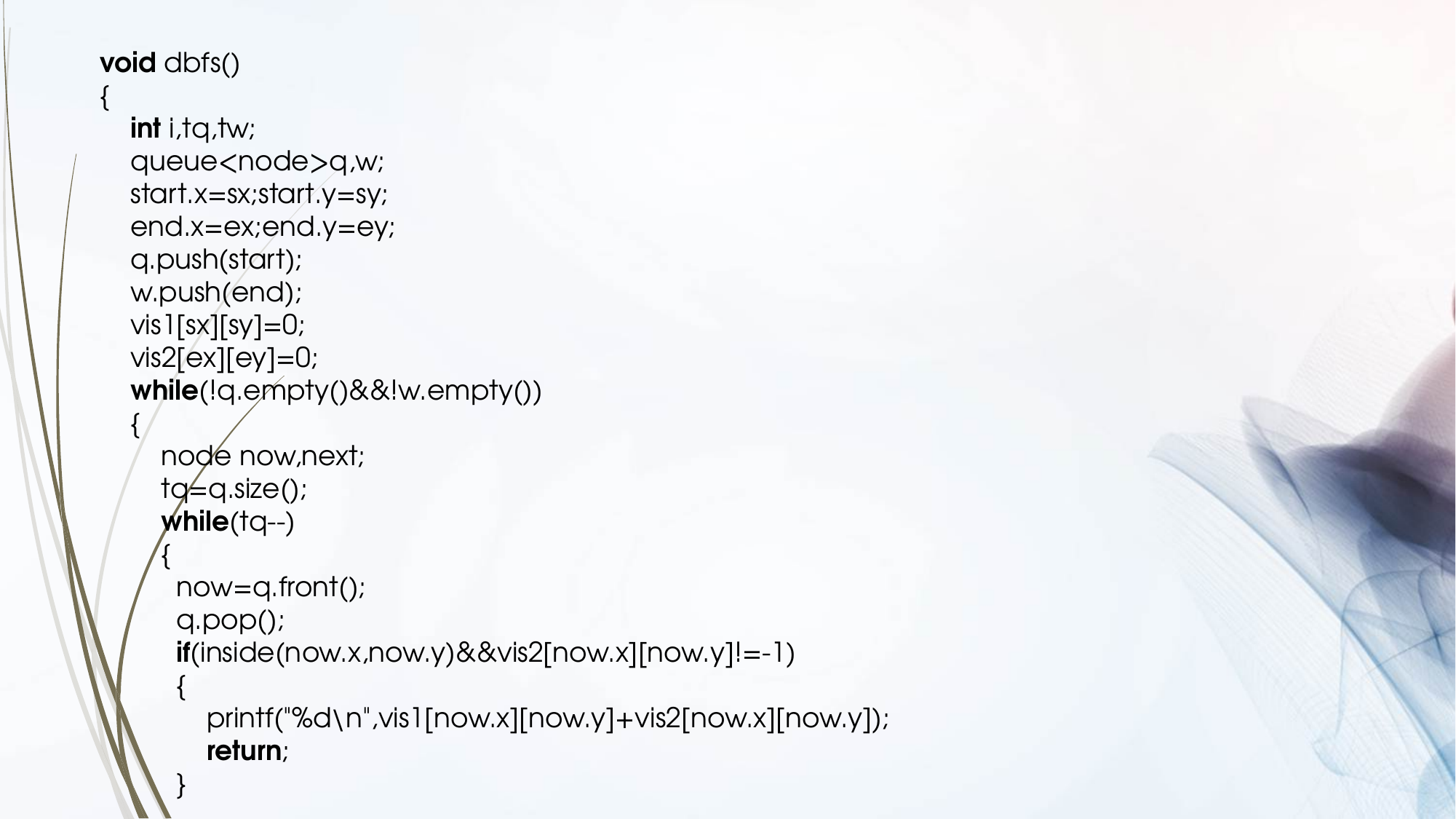

void dbfs()
{
    int i,tq,tw;
    queue<node>q,w;
    start.x=sx;start.y=sy;
    end.x=ex;end.y=ey;
    q.push(start);
    w.push(end);
    vis1[sx][sy]=0;
    vis2[ex][ey]=0;
    while(!q.empty()&&!w.empty())
    {
        node now,next;
        tq=q.size();
        while(tq--)
        {
          now=q.front();
          q.pop();
          if(inside(now.x,now.y)&&vis2[now.x][now.y]!=-1)
          {
              printf("%d\n",vis1[now.x][now.y]+vis2[now.x][now.y]);
              return;
          }